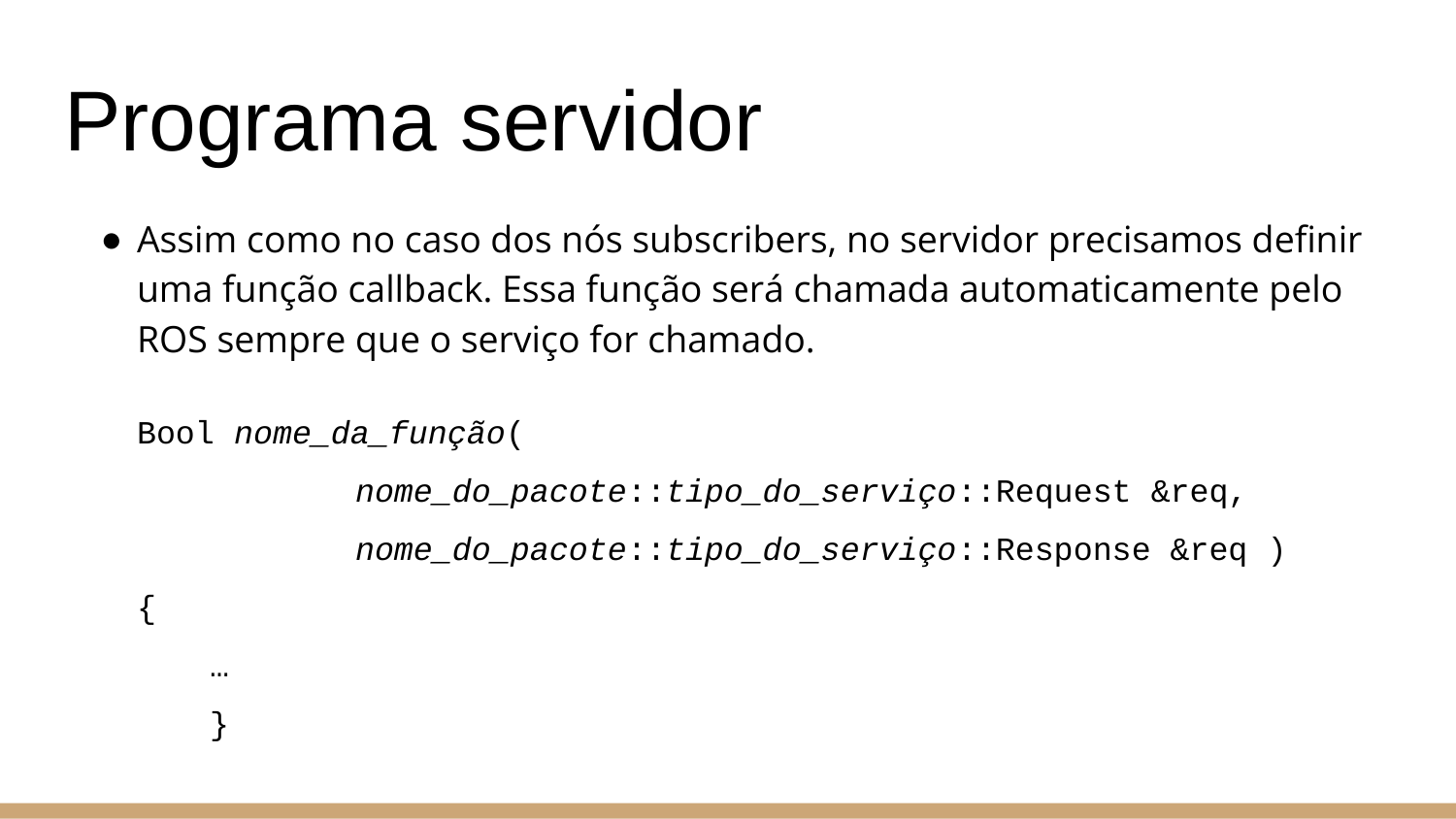

# Programa servidor
Assim como no caso dos nós subscribers, no servidor precisamos definir uma função callback. Essa função será chamada automaticamente pelo ROS sempre que o serviço for chamado.
Bool nome_da_função(
		nome_do_pacote::tipo_do_serviço::Request &req,
		nome_do_pacote::tipo_do_serviço::Response &req )
{
…
}